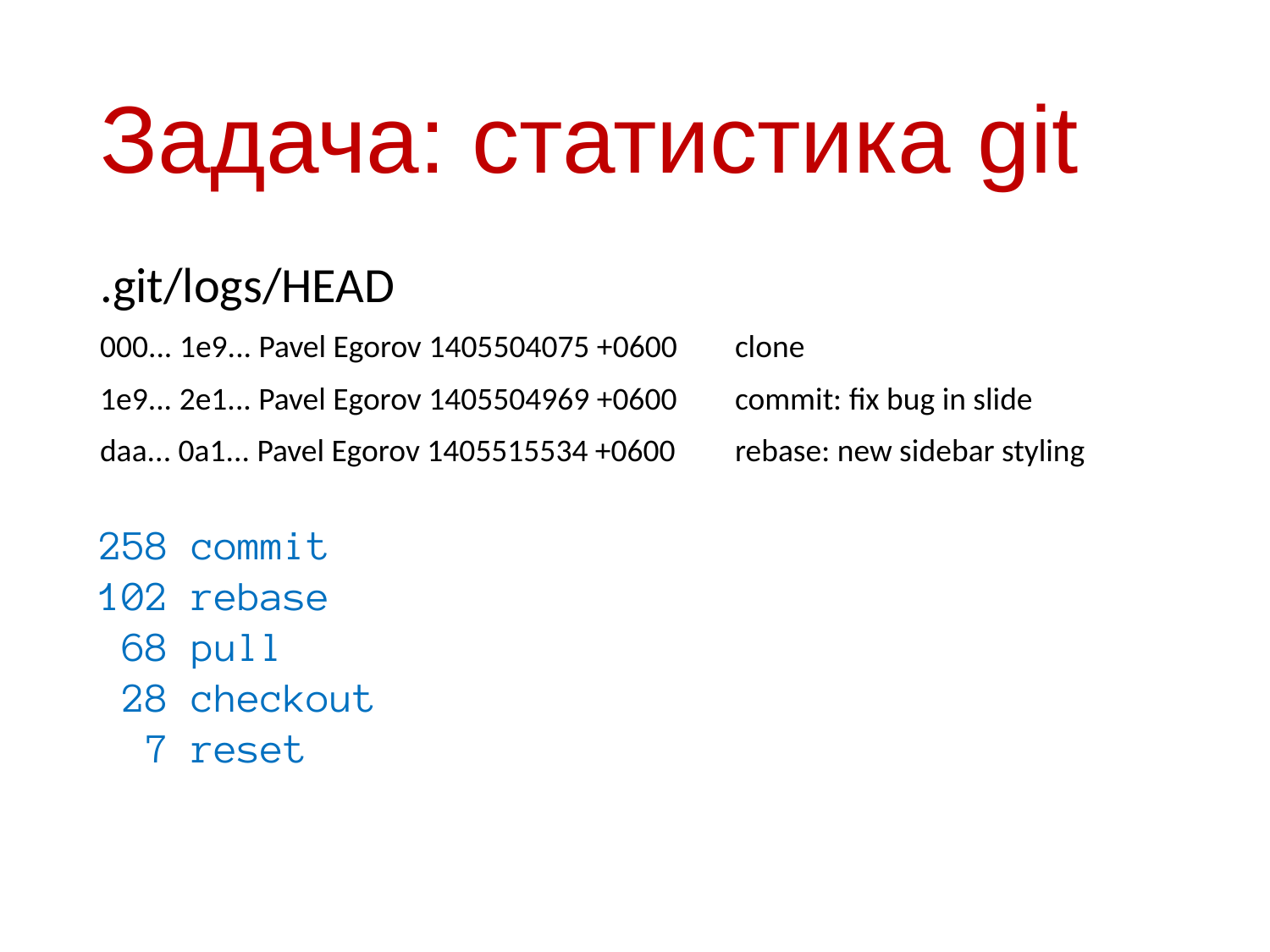

# Задача: статистика git
.git/logs/HEAD
000... 1e9... Pavel Egorov 1405504075 +0600	clone
1e9... 2e1... Pavel Egorov 1405504969 +0600	commit: fix bug in slide
daa... 0a1... Pavel Egorov 1405515534 +0600	rebase: new sidebar styling
258 commit
102 rebase
 68 pull
 28 checkout
  7 reset